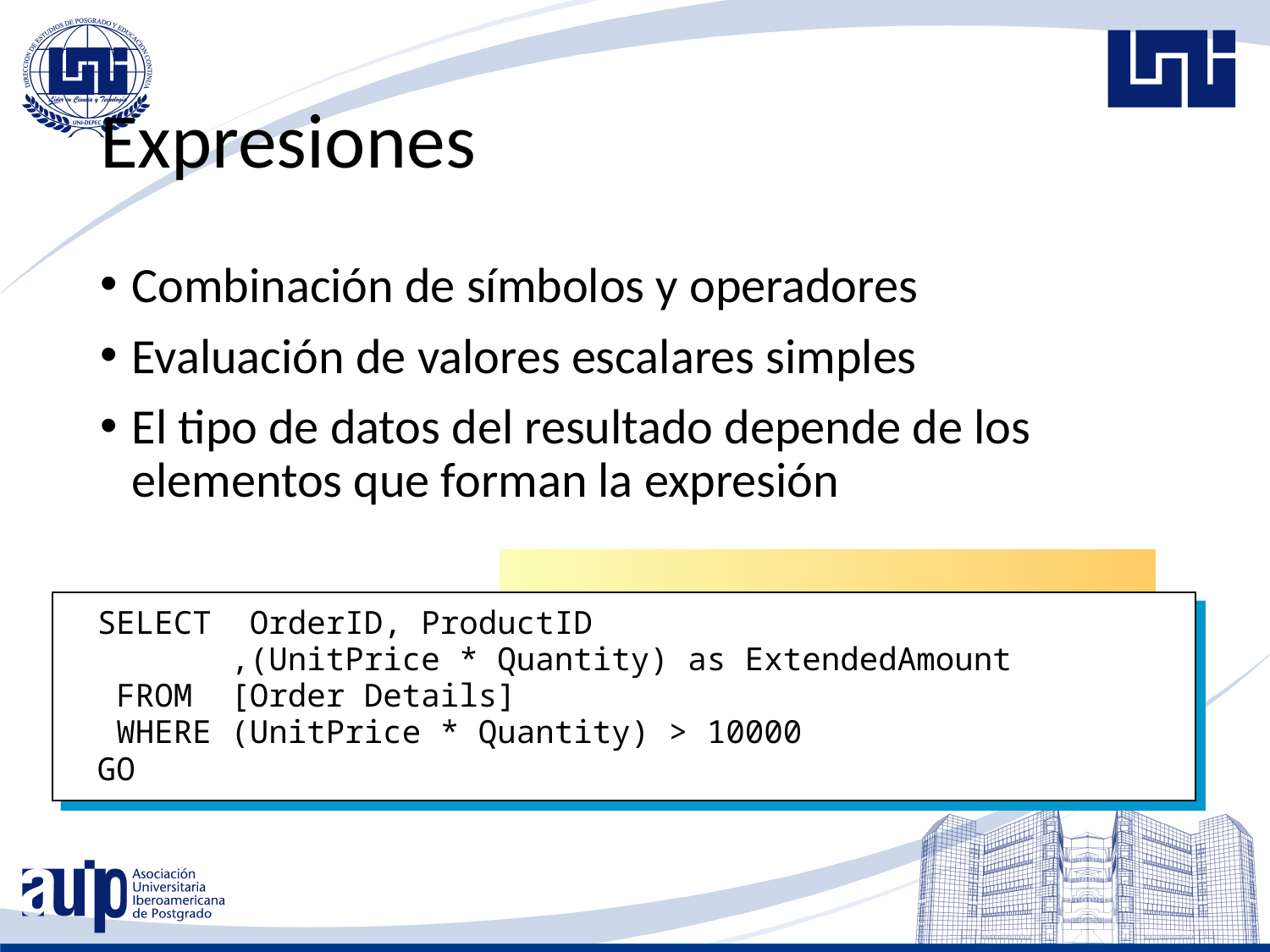

# Expresiones
Combinación de símbolos y operadores
Evaluación de valores escalares simples
El tipo de datos del resultado depende de los
elementos que forman la expresión

SELECT  OrderID, ProductID
       ,(UnitPrice * Quantity) as ExtendedAmount
 FROM  [Order Details]
 WHERE (UnitPrice * Quantity) > 10000
GO